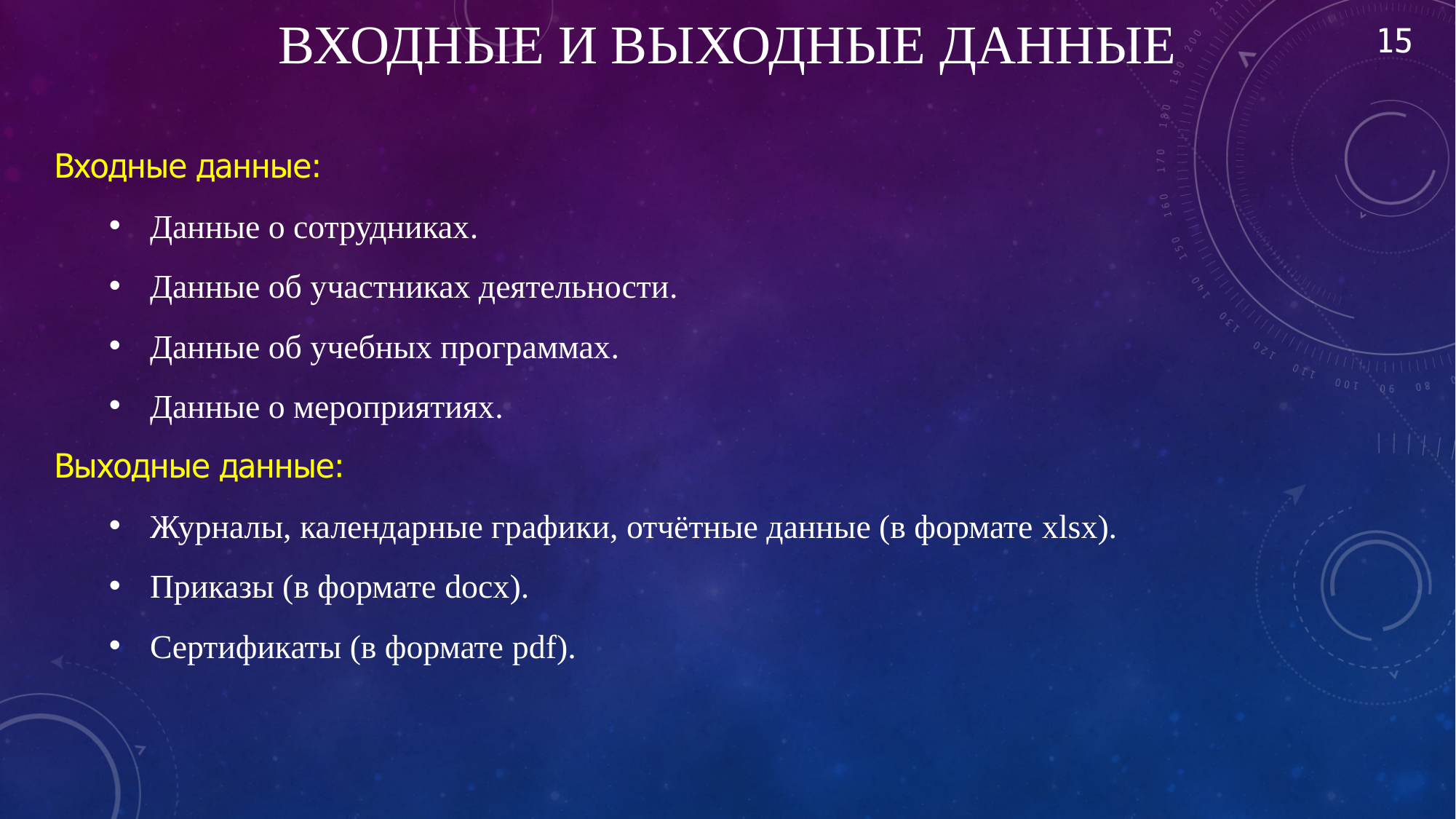

15
# ВХОДНЫЕ и выходные данные
Входные данные:
Данные о сотрудниках.
Данные об участниках деятельности.
Данные об учебных программах.
Данные о мероприятиях.
Выходные данные:
Журналы, календарные графики, отчётные данные (в формате xlsx).
Приказы (в формате docx).
Сертификаты (в формате pdf).